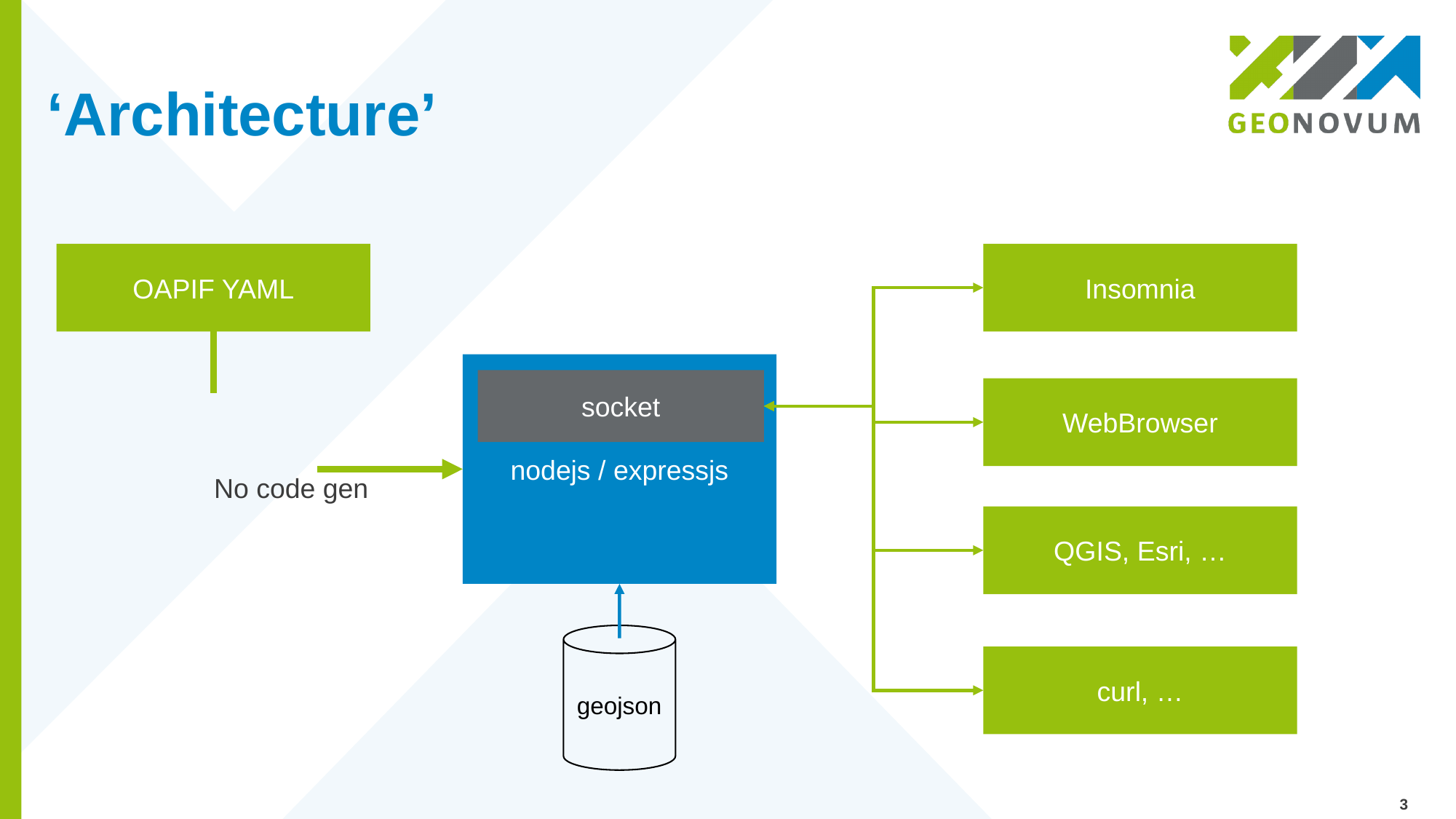

# ‘Architecture’
OAPIF YAML
Insomnia
nodejs / expressjs
socket
WebBrowser
No code gen
QGIS, Esri, …
geojson
curl, …
3